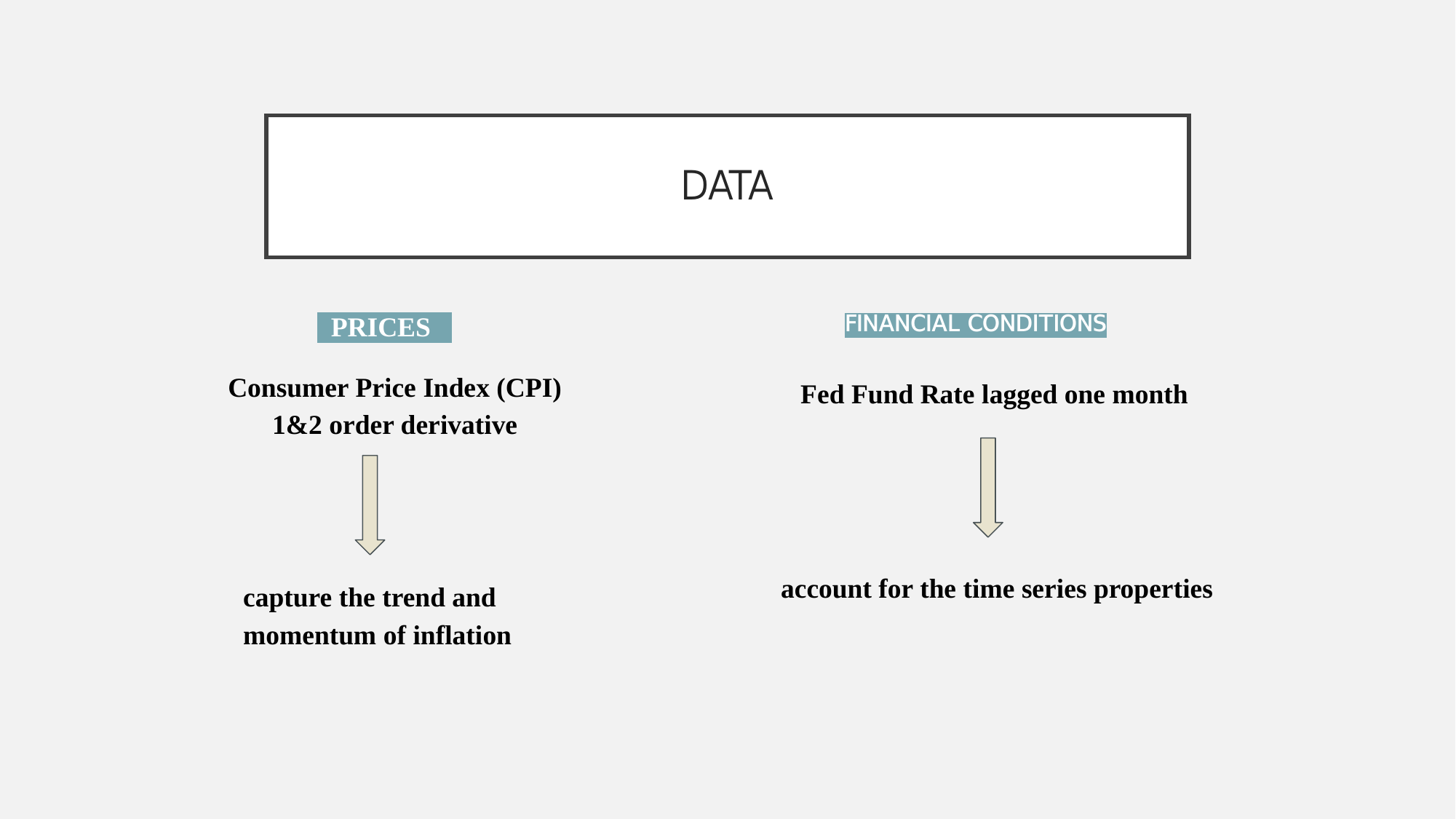

# DATA
FINANCIAL CONDITIONS
  PRICES
Consumer Price Index (CPI)
1&2 order derivative

Fed Fund Rate lagged one month

account for the time series properties

capture the trend and momentum of inflation